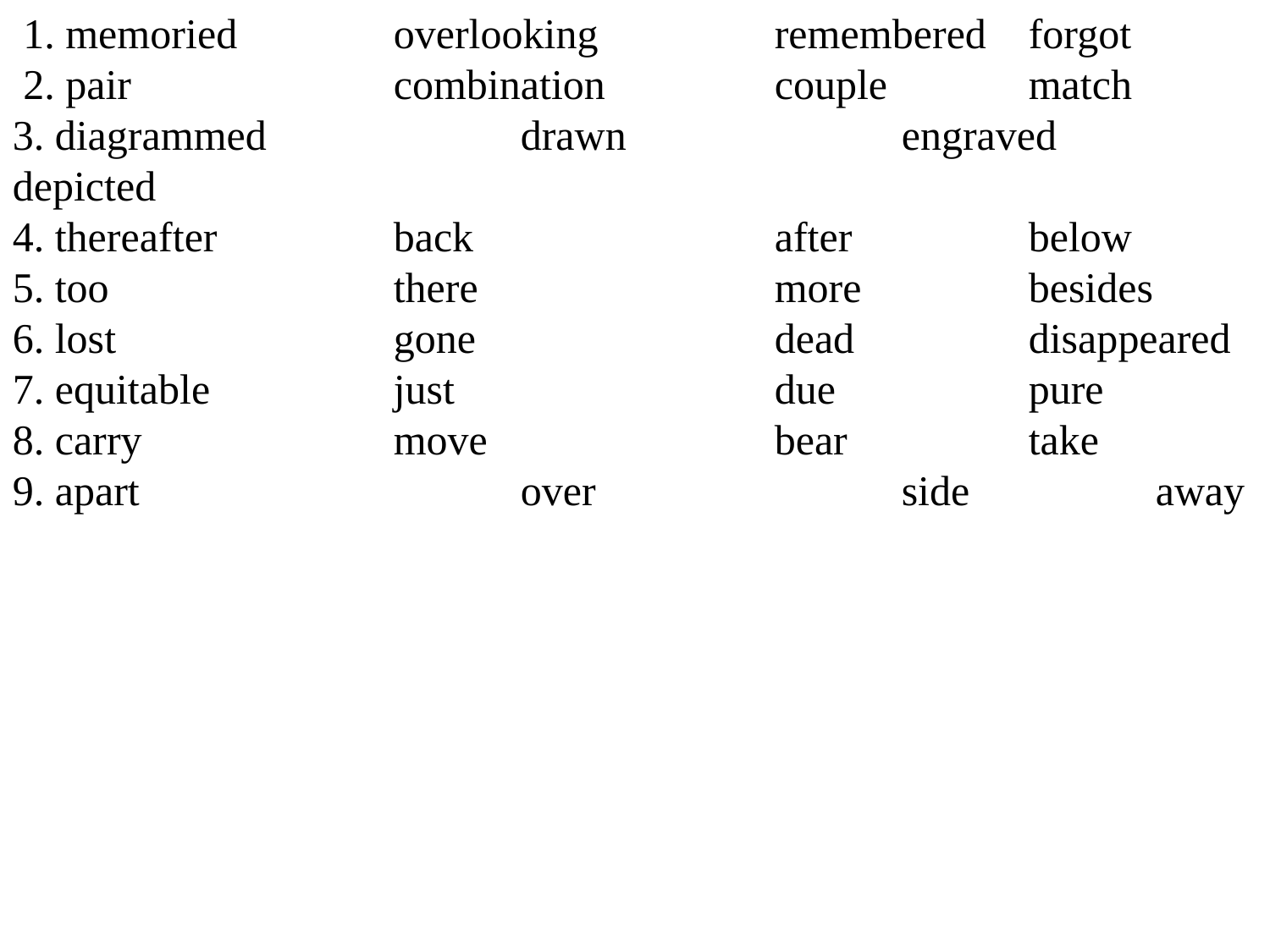

1. memoried		overlooking		remembered	forgot
 2. pair			combination		couple		match
3. diagrammed		drawn			engraved	depicted
4. thereafter		back			after		below
5. too			there			more		besides
6. lost			gone			dead		disappeared
7. equitable		just			due		pure
8. carry		move			bear		take
9. apart			over			side		away